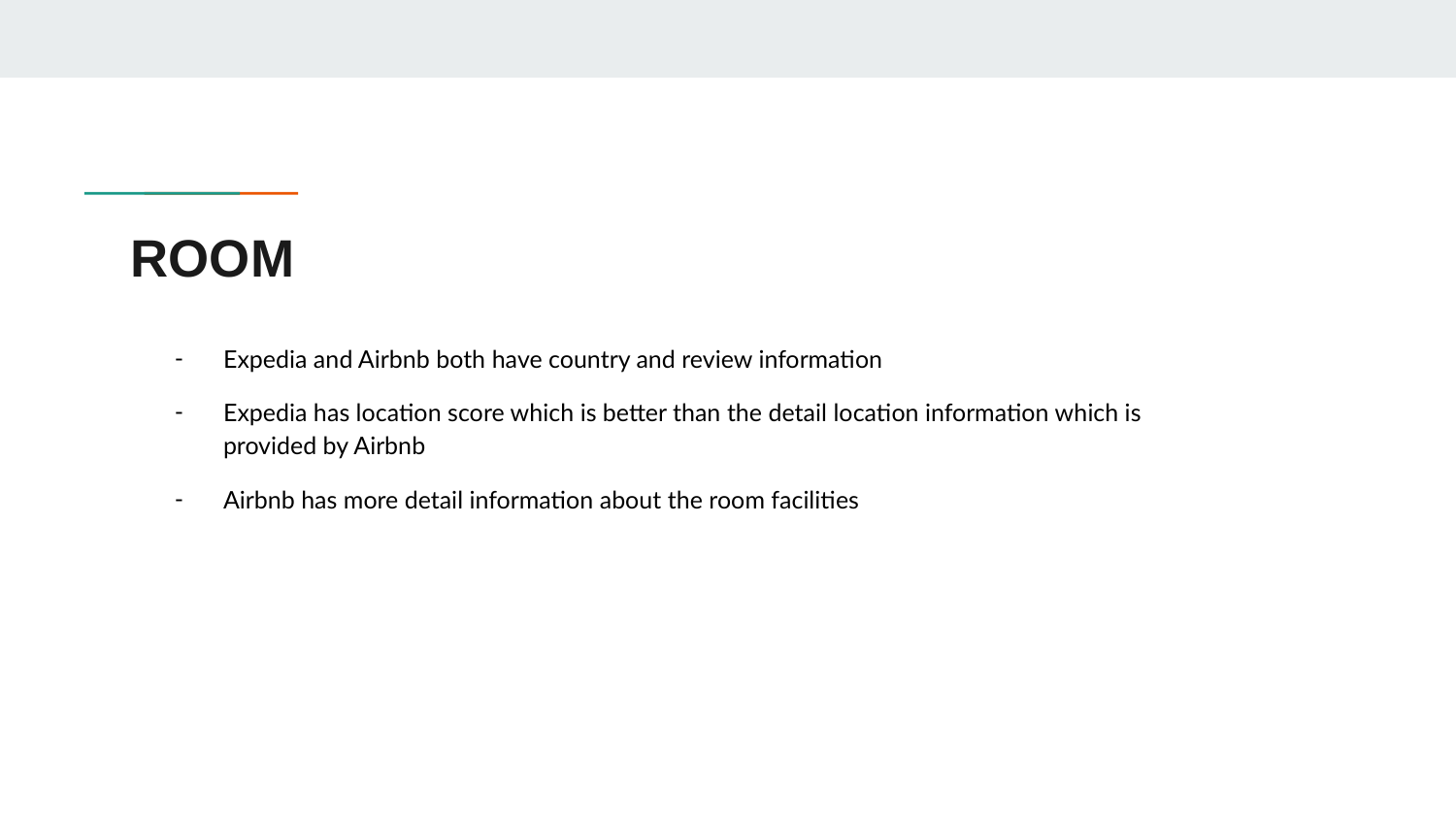

# ROOM

Expedia and Airbnb both have country and review information
Expedia has location score which is better than the detail location information which is provided by Airbnb
Airbnb has more detail information about the room facilities